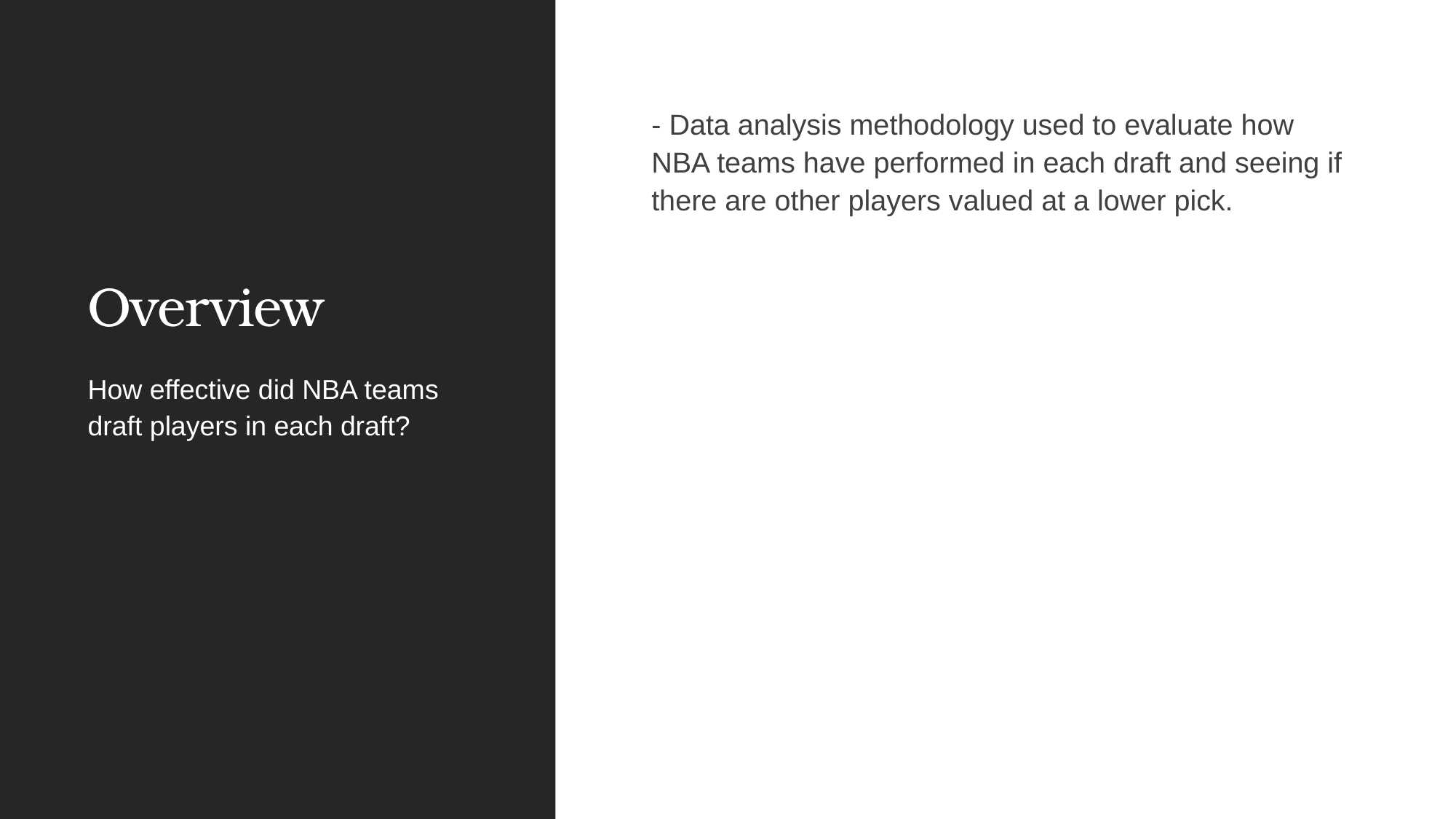

# Overview
- Data analysis methodology used to evaluate how NBA teams have performed in each draft and seeing if there are other players valued at a lower pick.
How effective did NBA teams draft players in each draft?